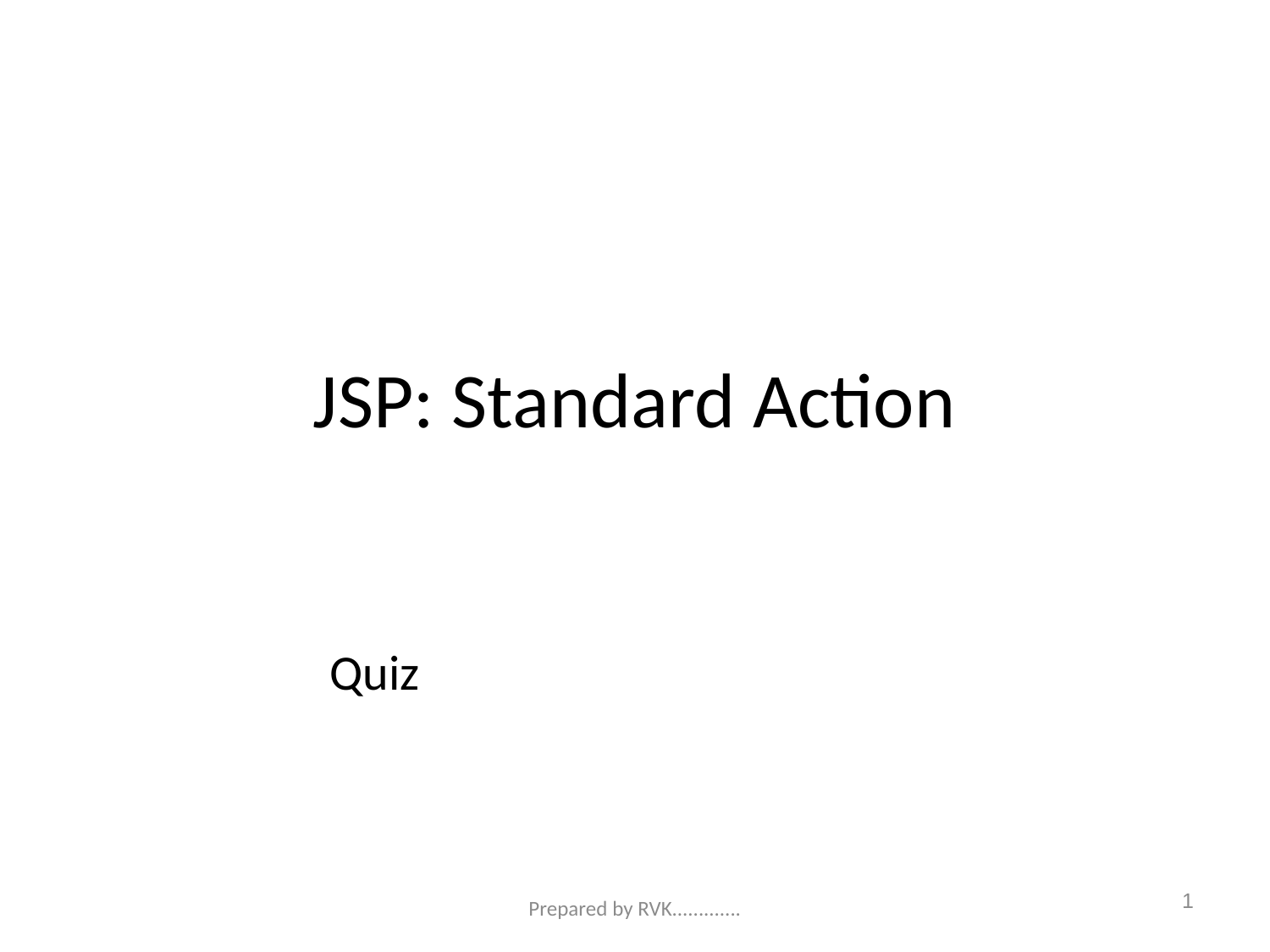

# JSP: Standard Action
Quiz
1
Prepared by RVK.............